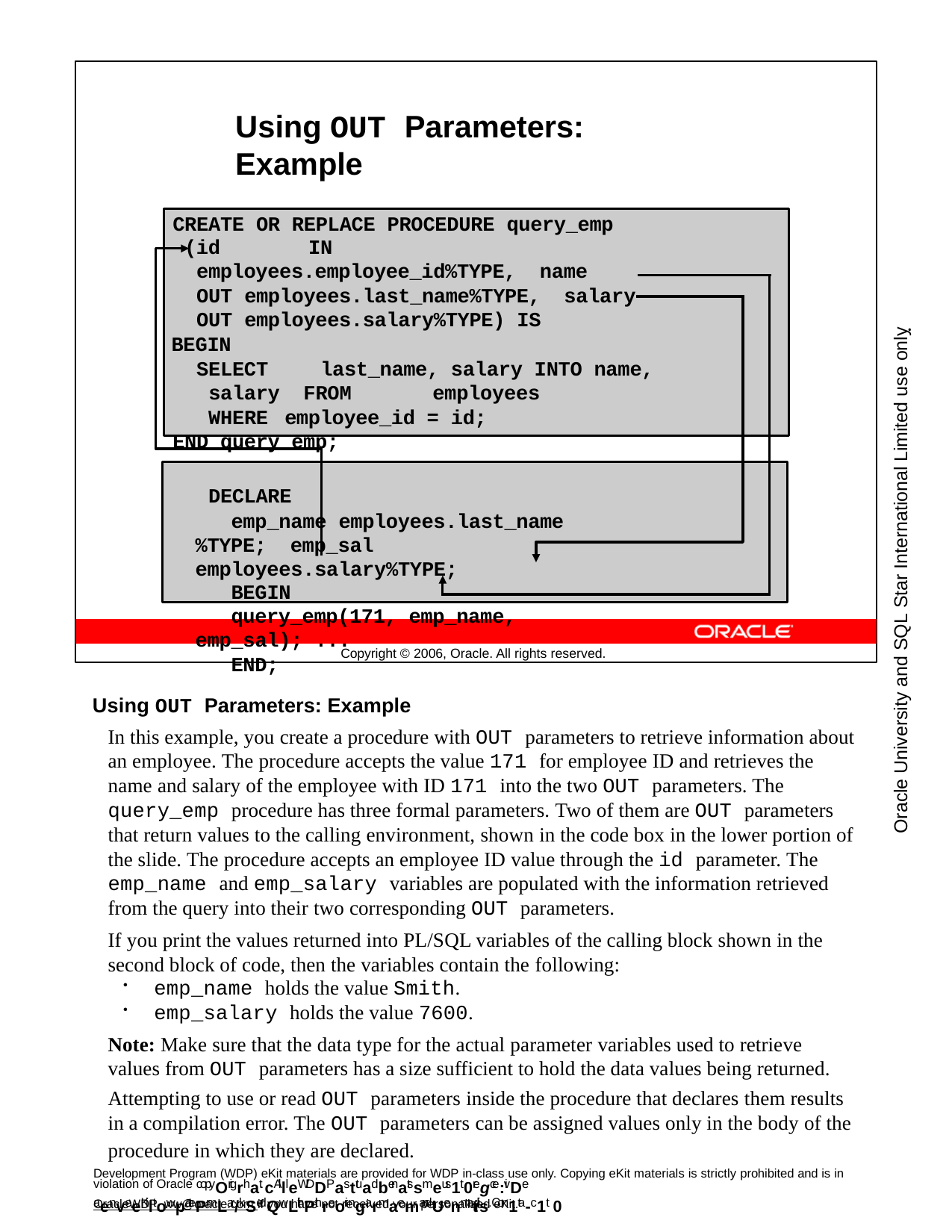

Using OUT Parameters: Example

CREATE OR REPLACE PROCEDURE query_emp
(id	IN	employees.employee_id%TYPE,  name	OUT employees.last_name%TYPE,  salary OUT employees.salary%TYPE) IS
BEGIN
SELECT	last_name, salary INTO name, salary  FROM	employees
WHERE	employee_id = id;  END query_emp;

DECLARE
emp_name employees.last_name%TYPE;  emp_sal	employees.salary%TYPE;
BEGIN
query_emp(171, emp_name, emp_sal); ...
END;

Oracle University and SQL Star International Limited use onlyฺ
Copyright © 2006, Oracle. All rights reserved.
Using OUT Parameters: Example
In this example, you create a procedure with OUT parameters to retrieve information about  an employee. The procedure accepts the value 171 for employee ID and retrieves the  name and salary of the employee with ID 171 into the two OUT parameters. The  query_emp procedure has three formal parameters. Two of them are OUT parameters  that return values to the calling environment, shown in the code box in the lower portion of  the slide. The procedure accepts an employee ID value through the id parameter. The  emp_name and emp_salary variables are populated with the information retrieved  from the query into their two corresponding OUT parameters.
If you print the values returned into PL/SQL variables of the calling block shown in the  second block of code, then the variables contain the following:
emp_name holds the value Smith.
emp_salary holds the value 7600.
Note: Make sure that the data type for the actual parameter variables used to retrieve  values from OUT parameters has a size sufficient to hold the data values being returned.
Attempting to use or read OUT parameters inside the procedure that declares them results  in a compilation error. The OUT parameters can be assigned values only in the body of the
procedure in which they are declared.
Development Program (WDP) eKit materials are provided for WDP in-class use only. Copying eKit materials is strictly prohibited and is in
violation of Oracle copyOrigrhat. cAllleWDDPasttuadbenatssmeus1t 0regce:ivDe aenveeKiltowpatePrmLar/kSedQwLithPthreoir ngarmaemandUenmaitils. Con1ta-c1t 0
OracleWDP_ww@oracle.com if you have not received your personalized eKit.